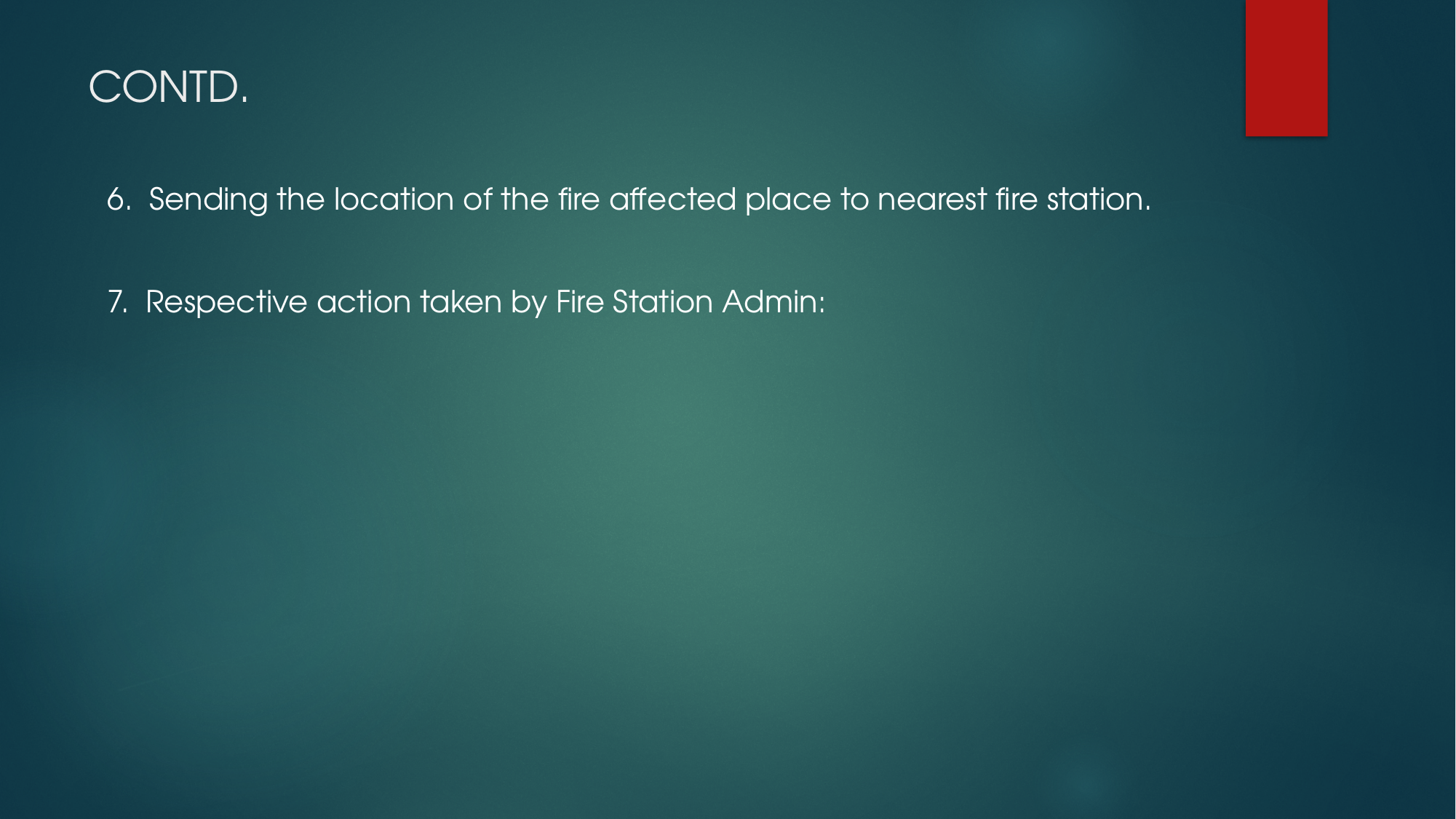

# CONTD.
6.  Sending the location of the fire affected place to nearest fire station.

7.  Respective action taken by Fire Station Admin: